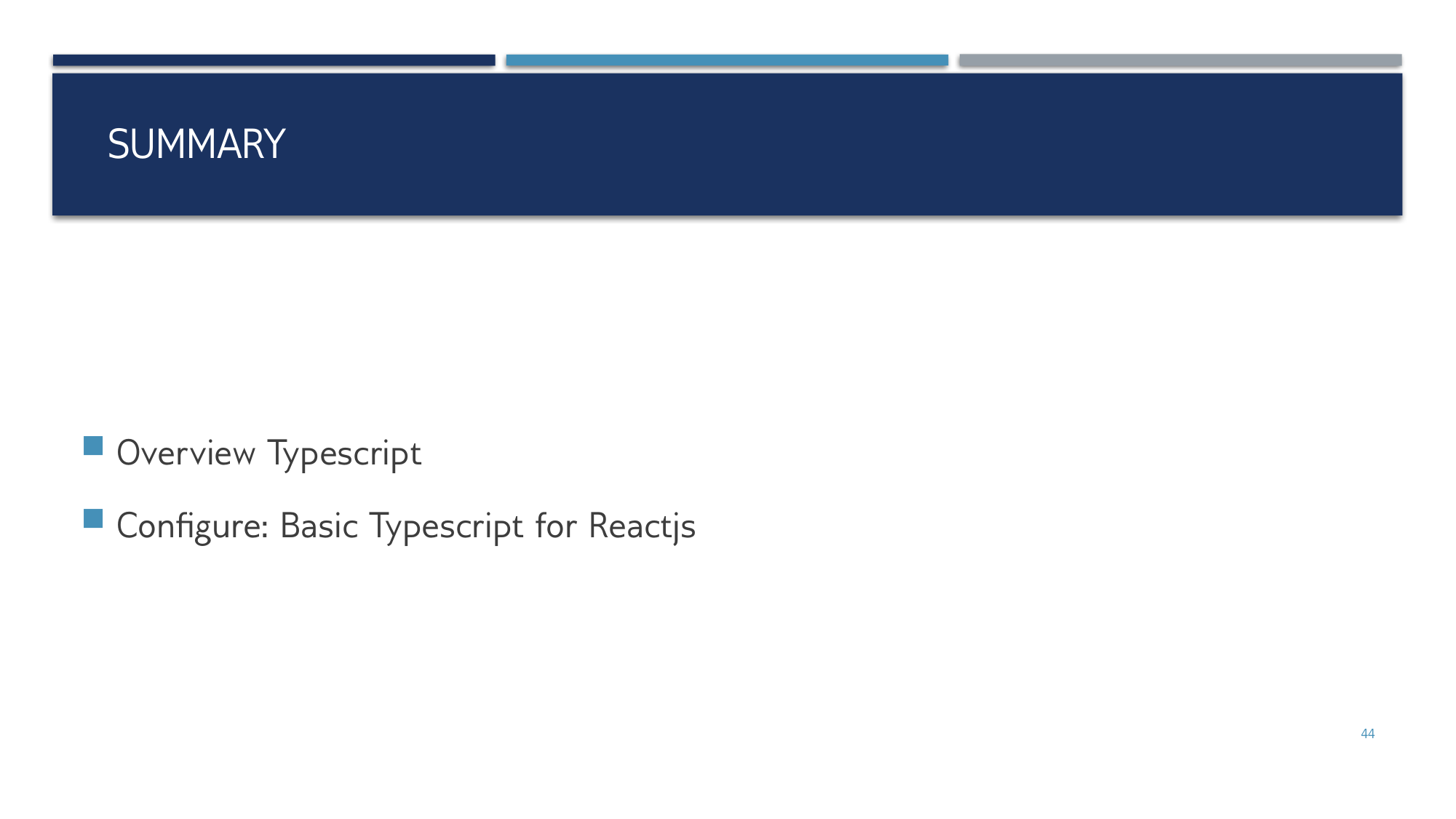

# Summary
Overview Typescript
Configure: Basic Typescript for Reactjs
44